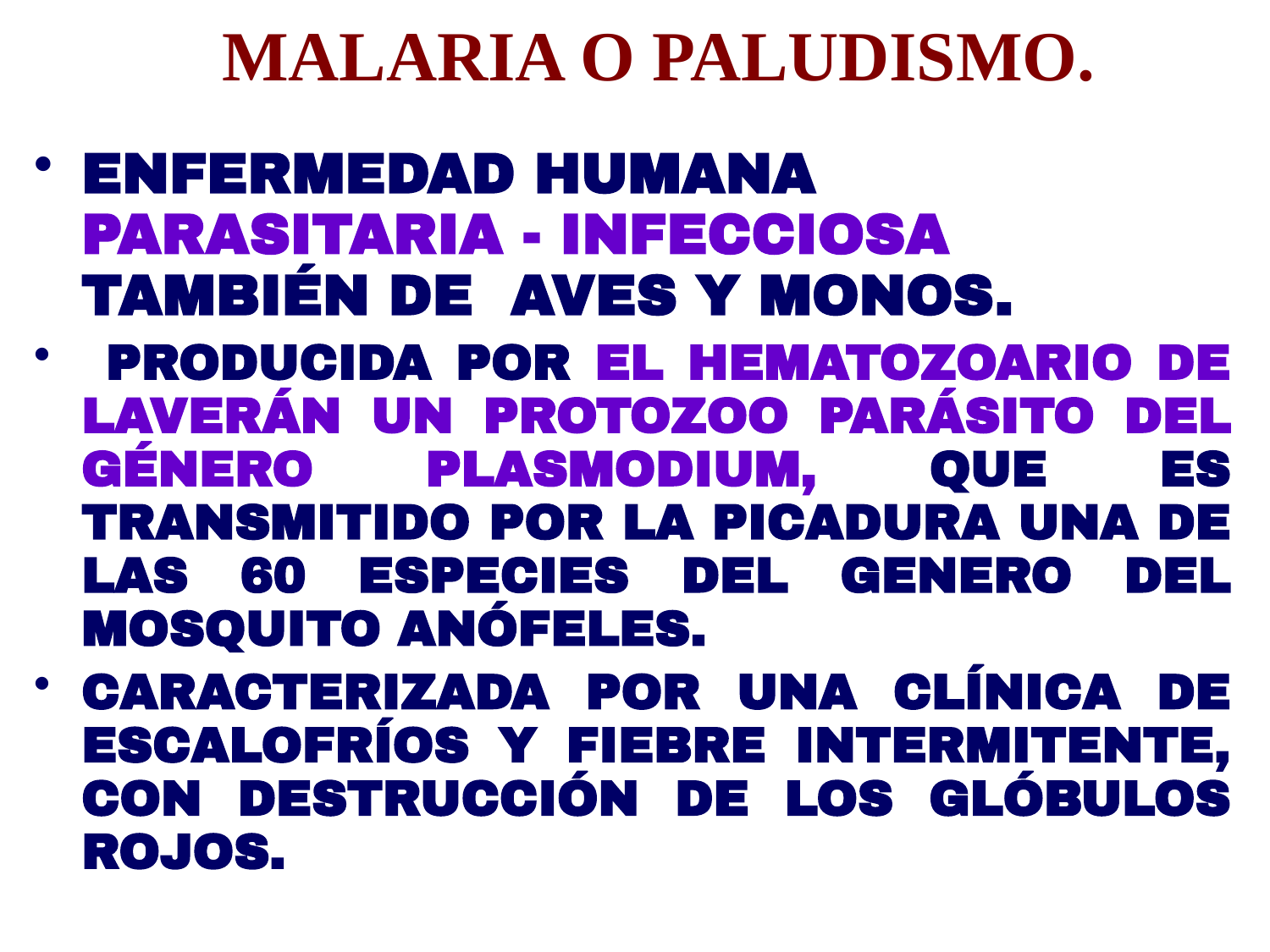

# MALARIA O PALUDISMO.
ENFERMEDAD HUMANA PARASITARIA - INFECCIOSA  TAMBIÉN DE  AVES Y MONOS.
 PRODUCIDA POR EL HEMATOZOARIO DE LAVERÁN UN PROTOZOO PARÁSITO DEL GÉNERO PLASMODIUM, QUE ES TRANSMITIDO POR LA PICADURA UNA DE LAS 60 ESPECIES DEL GENERO DEL MOSQUITO ANÓFELES.
CARACTERIZADA POR UNA CLÍNICA DE ESCALOFRÍOS Y FIEBRE INTERMITENTE, CON DESTRUCCIÓN DE LOS GLÓBULOS ROJOS.